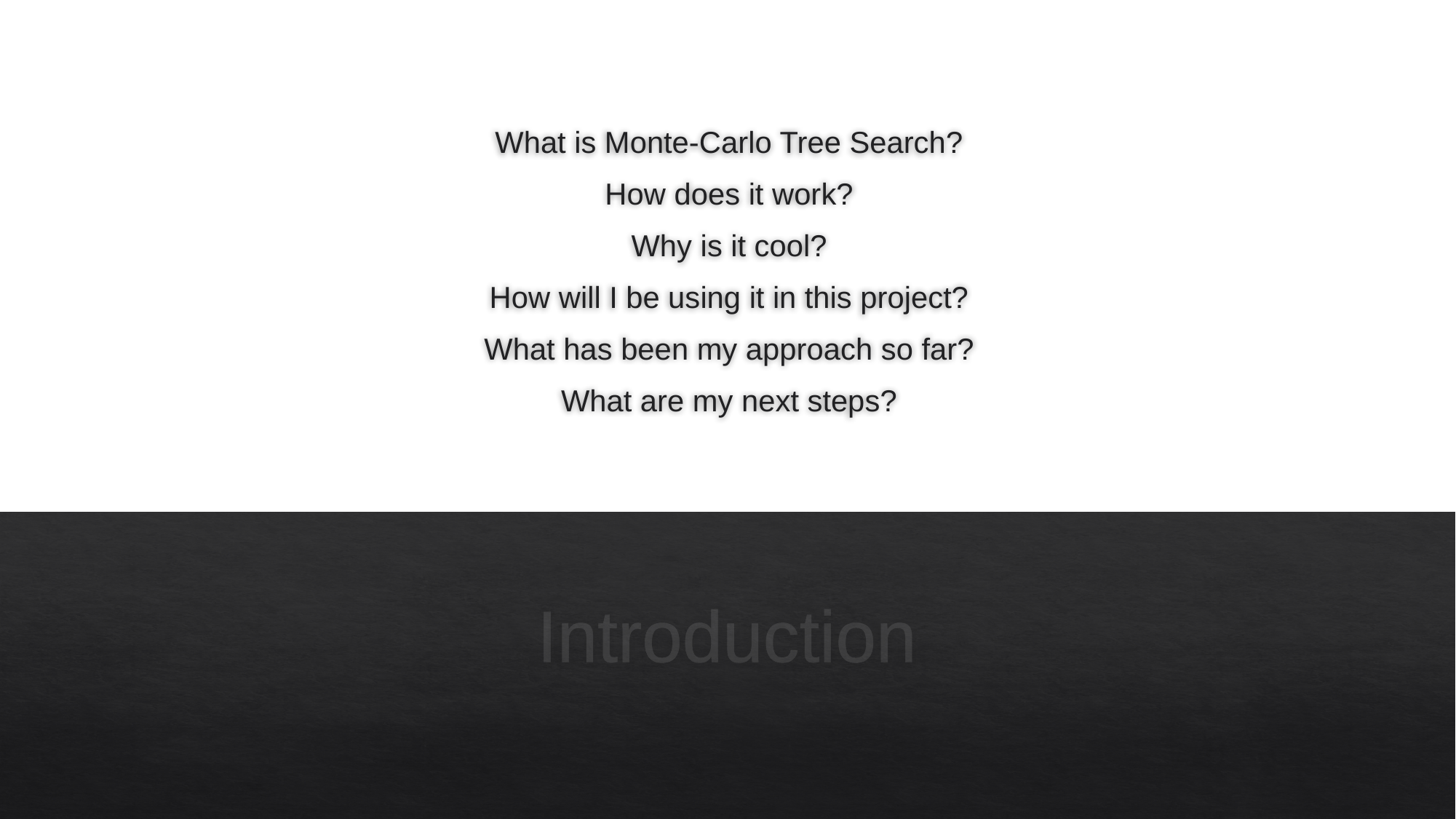

What is Monte-Carlo Tree Search?
How does it work?
Why is it cool?
How will I be using it in this project?
What has been my approach so far?
What are my next steps?

# Introduction